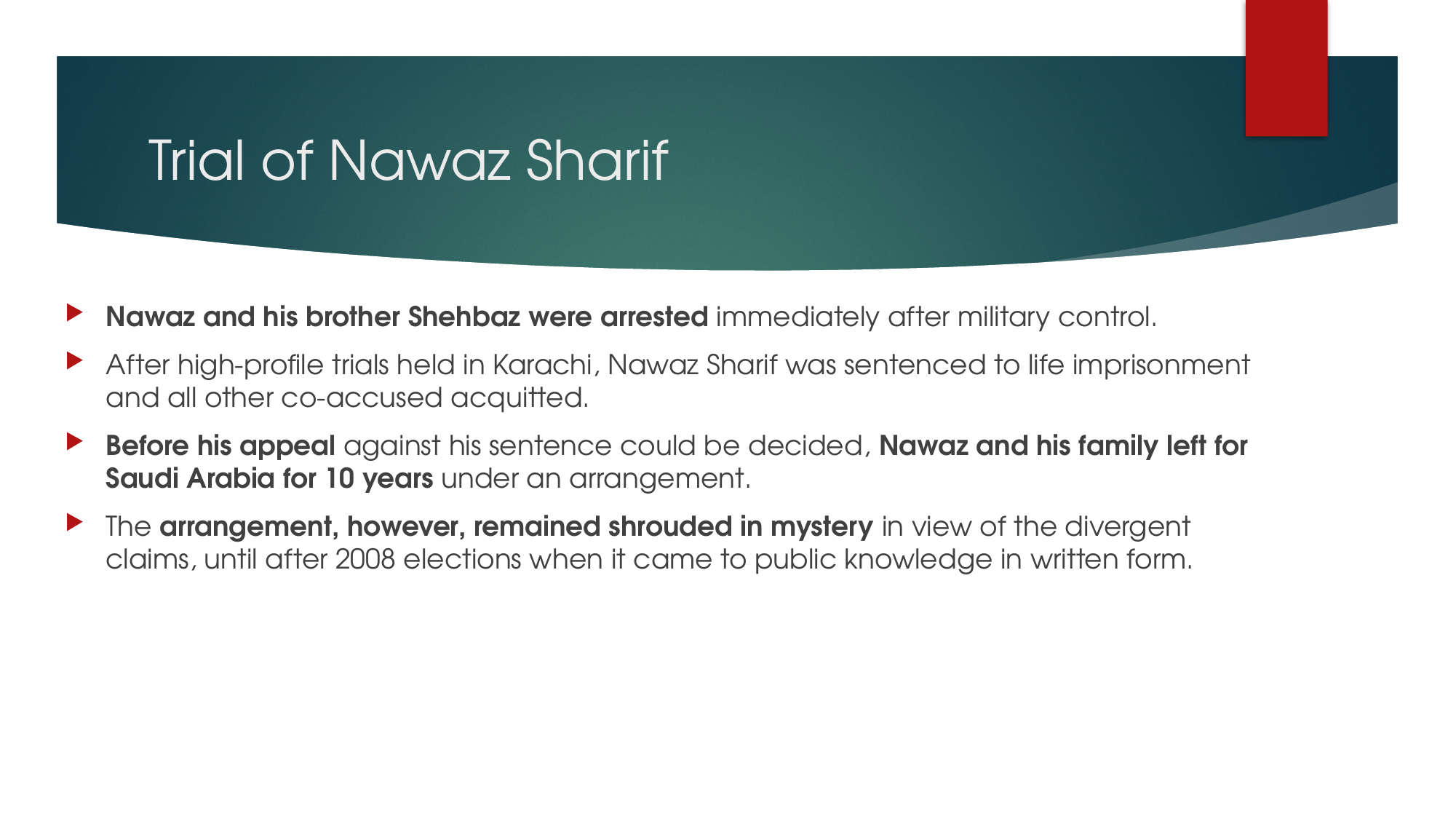

# Trial of Nawaz Sharif
Nawaz and his brother Shehbaz were arrested immediately after military control.
After high-profile trials held in Karachi, Nawaz Sharif was sentenced to life imprisonment and all other co-accused acquitted.
Before his appeal against his sentence could be decided, Nawaz and his family left for Saudi Arabia for 10 years under an arrangement.
The arrangement, however, remained shrouded in mystery in view of the divergent claims, until after 2008 elections when it came to public knowledge in written form.